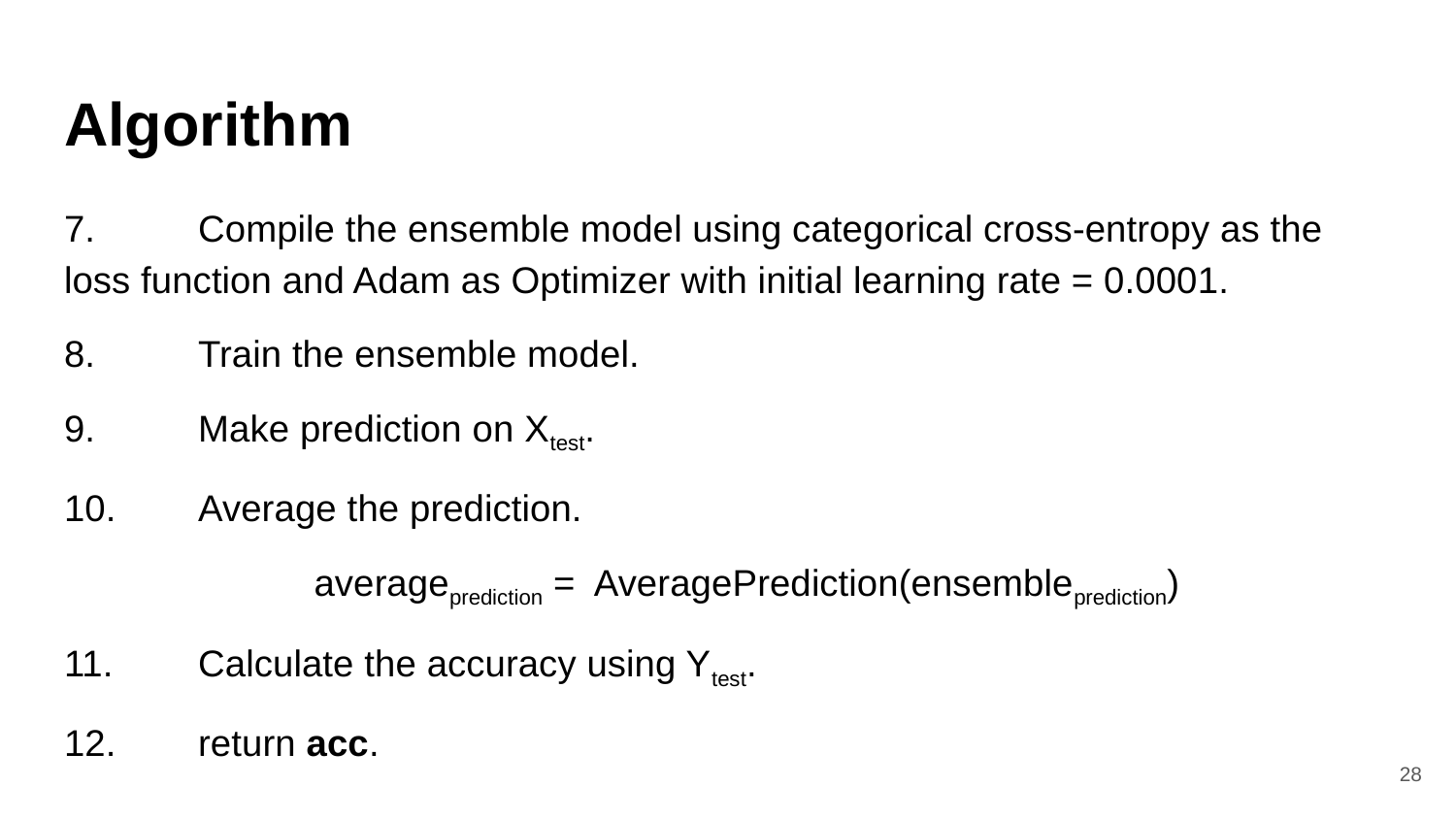

# Algorithm
7.	Compile the ensemble model using categorical cross-entropy as the  	loss function and Adam as Optimizer with initial learning rate = 0.0001.
8.	Train the ensemble model.
9.	Make prediction on Xtest.
10.	Average the prediction.
averageprediction =  AveragePrediction(ensembleprediction)
11.	Calculate the accuracy using Ytest.
12.	return acc.
28